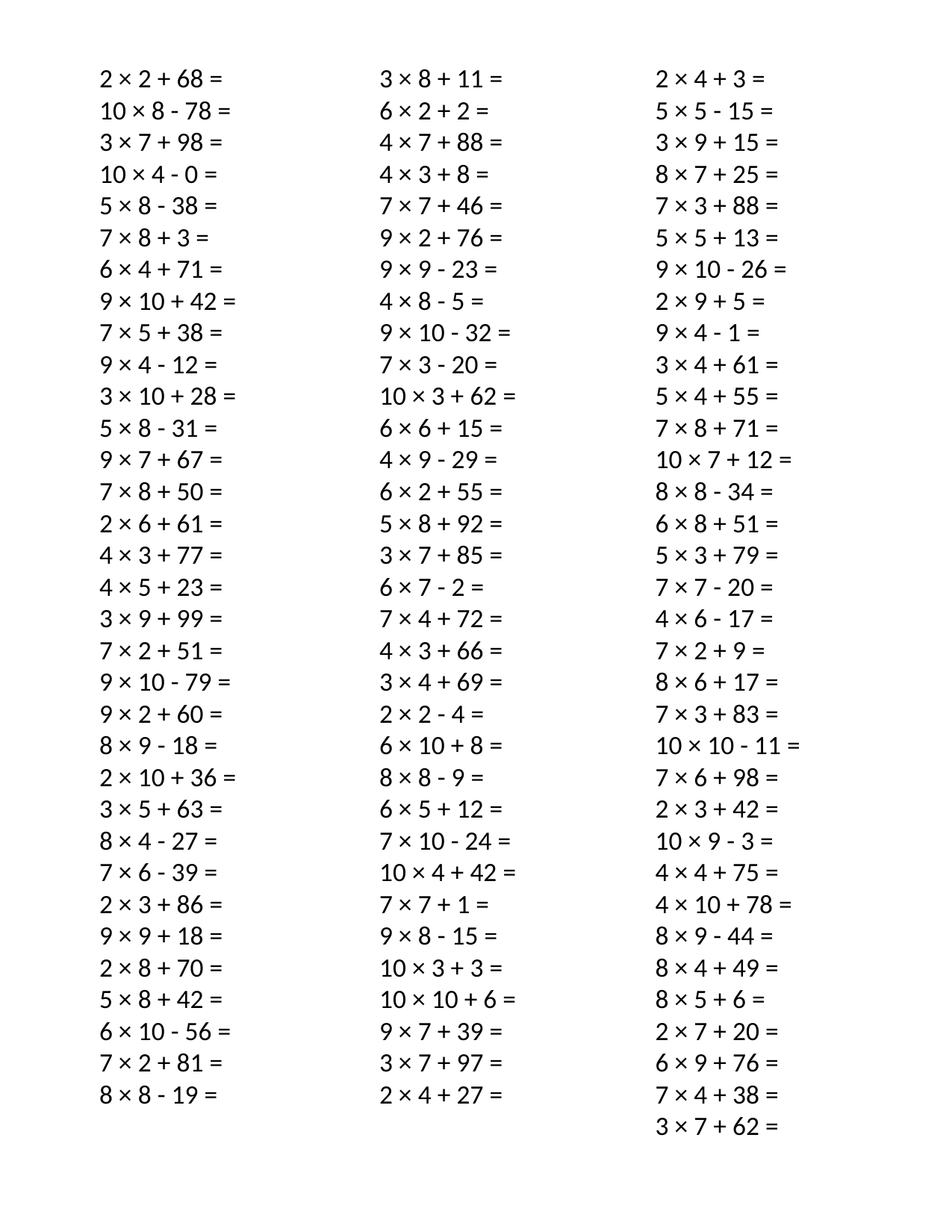

2 × 2 + 68 =
10 × 8 - 78 =
3 × 7 + 98 =
10 × 4 - 0 =
5 × 8 - 38 =
7 × 8 + 3 =
6 × 4 + 71 =
9 × 10 + 42 =
7 × 5 + 38 =
9 × 4 - 12 =
3 × 10 + 28 =
5 × 8 - 31 =
9 × 7 + 67 =
7 × 8 + 50 =
2 × 6 + 61 =
4 × 3 + 77 =
4 × 5 + 23 =
3 × 9 + 99 =
7 × 2 + 51 =
9 × 10 - 79 =
9 × 2 + 60 =
8 × 9 - 18 =
2 × 10 + 36 =
3 × 5 + 63 =
8 × 4 - 27 =
7 × 6 - 39 =
2 × 3 + 86 =
9 × 9 + 18 =
2 × 8 + 70 =
5 × 8 + 42 =
6 × 10 - 56 =
7 × 2 + 81 =
8 × 8 - 19 =

3 × 8 + 11 =
6 × 2 + 2 =
4 × 7 + 88 =
4 × 3 + 8 =
7 × 7 + 46 =
9 × 2 + 76 =
9 × 9 - 23 =
4 × 8 - 5 =
9 × 10 - 32 =
7 × 3 - 20 =
10 × 3 + 62 =
6 × 6 + 15 =
4 × 9 - 29 =
6 × 2 + 55 =
5 × 8 + 92 =
3 × 7 + 85 =
6 × 7 - 2 =
7 × 4 + 72 =
4 × 3 + 66 =
3 × 4 + 69 =
2 × 2 - 4 =
6 × 10 + 8 =
8 × 8 - 9 =
6 × 5 + 12 =
7 × 10 - 24 =
10 × 4 + 42 =
7 × 7 + 1 =
9 × 8 - 15 =
10 × 3 + 3 =
10 × 10 + 6 =
9 × 7 + 39 =
3 × 7 + 97 =
2 × 4 + 27 =

2 × 4 + 3 =
5 × 5 - 15 =
3 × 9 + 15 =
8 × 7 + 25 =
7 × 3 + 88 =
5 × 5 + 13 =
9 × 10 - 26 =
2 × 9 + 5 =
9 × 4 - 1 =
3 × 4 + 61 =
5 × 4 + 55 =
7 × 8 + 71 =
10 × 7 + 12 =
8 × 8 - 34 =
6 × 8 + 51 =
5 × 3 + 79 =
7 × 7 - 20 =
4 × 6 - 17 =
7 × 2 + 9 =
8 × 6 + 17 =
7 × 3 + 83 =
10 × 10 - 11 =
7 × 6 + 98 =
2 × 3 + 42 =
10 × 9 - 3 =
4 × 4 + 75 =
4 × 10 + 78 =
8 × 9 - 44 =
8 × 4 + 49 =
8 × 5 + 6 =
2 × 7 + 20 =
6 × 9 + 76 =
7 × 4 + 38 =
3 × 7 + 62 =